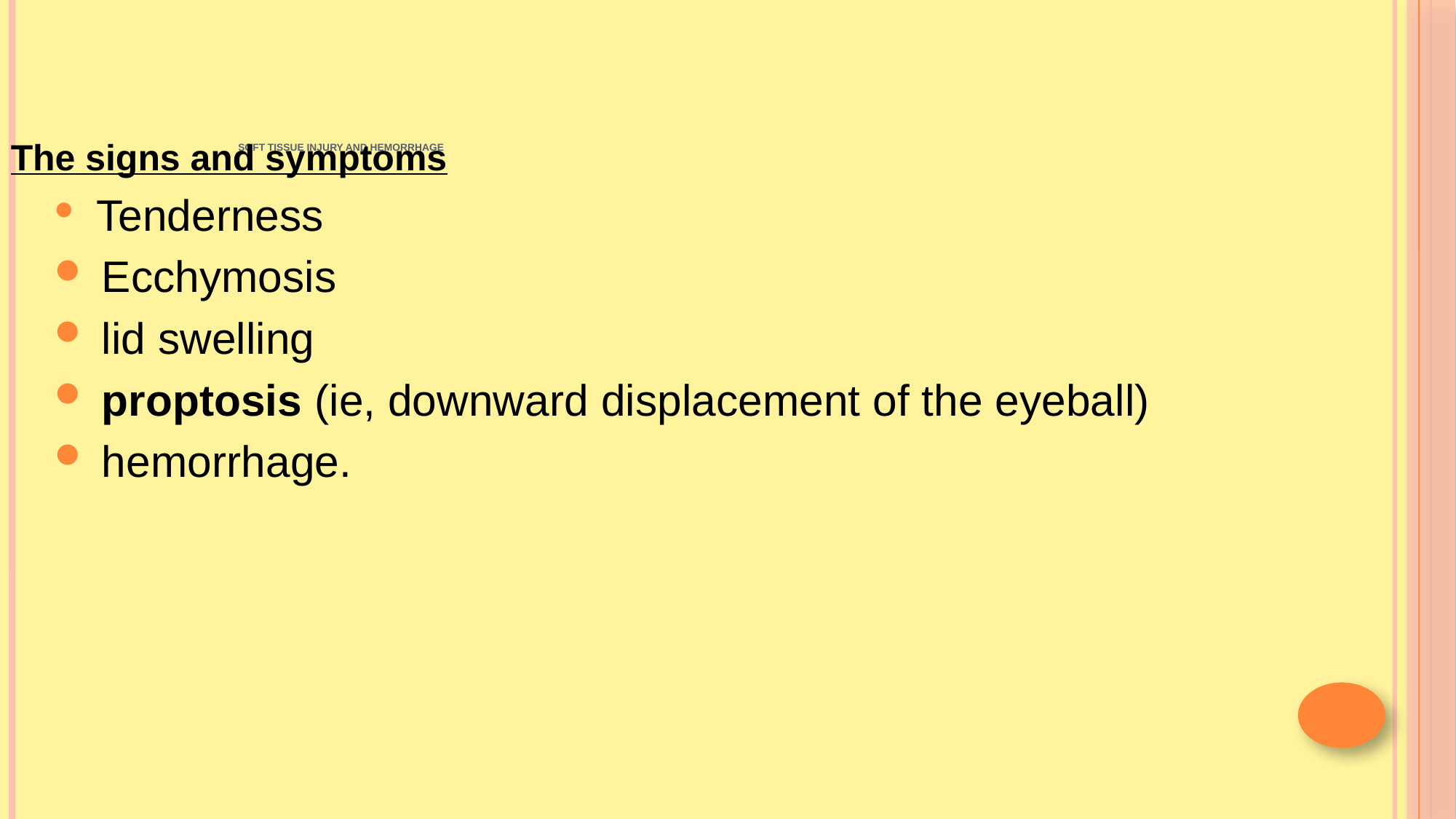

# Soft Tissue Injury and Hemorrhage
The signs and symptoms
 Tenderness
 Ecchymosis
 lid swelling
 proptosis (ie, downward displacement of the eyeball)
 hemorrhage.